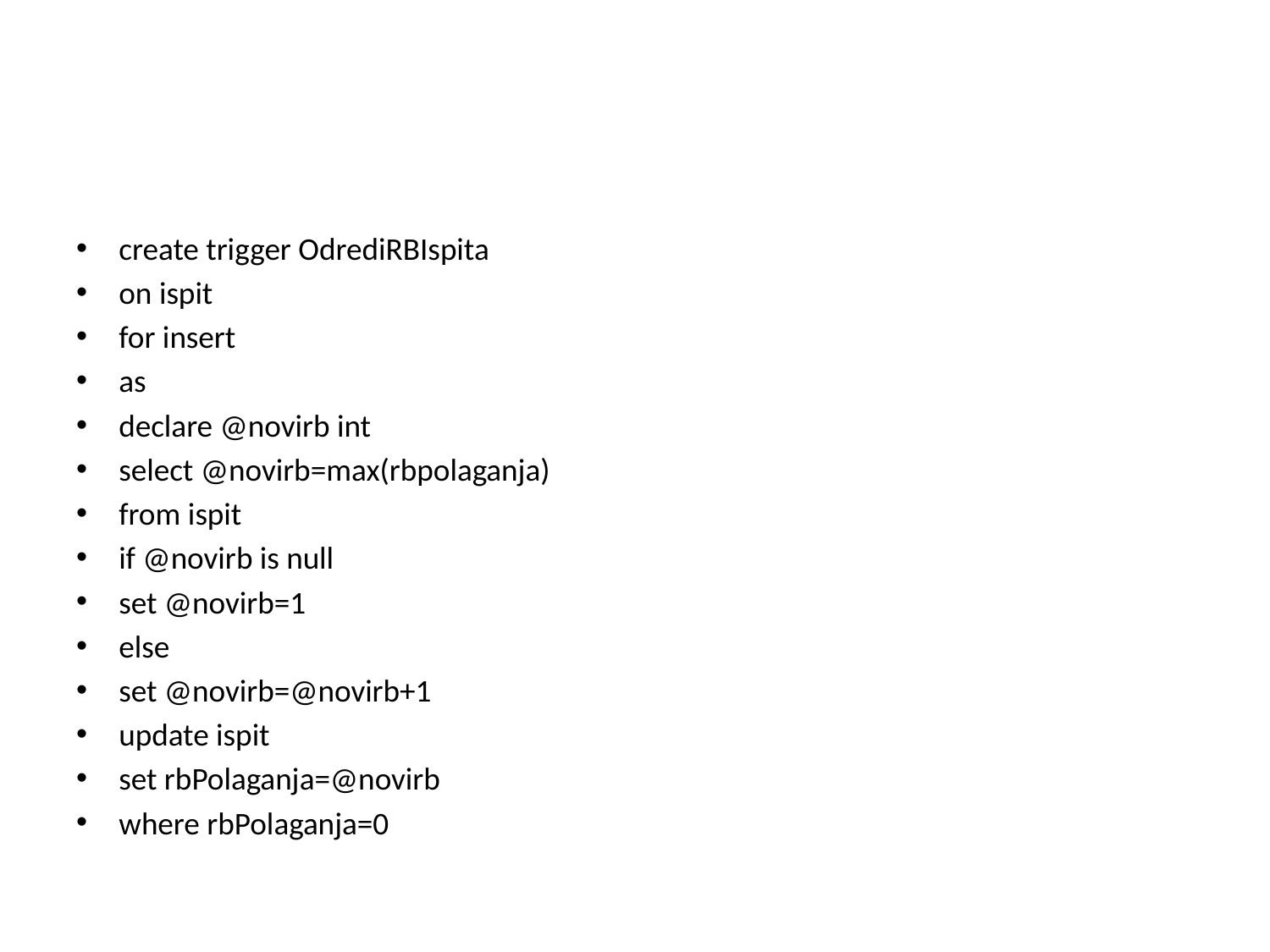

#
create trigger OdrediRBIspita
on ispit
for insert
as
declare @novirb int
select @novirb=max(rbpolaganja)
from ispit
if @novirb is null
set @novirb=1
else
set @novirb=@novirb+1
update ispit
set rbPolaganja=@novirb
where rbPolaganja=0